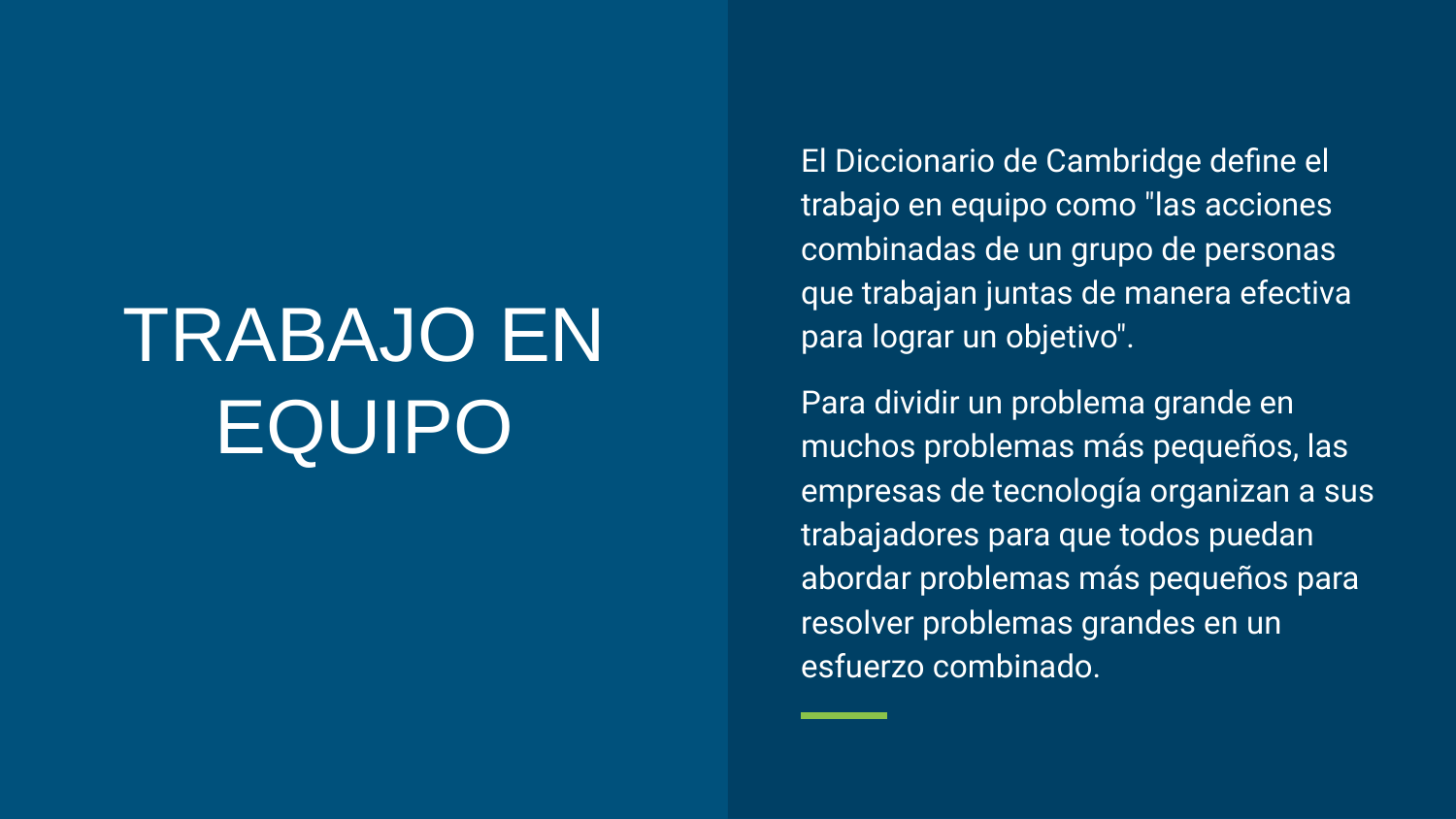

El Diccionario de Cambridge define el trabajo en equipo como "las acciones combinadas de un grupo de personas que trabajan juntas de manera efectiva para lograr un objetivo".
Para dividir un problema grande en muchos problemas más pequeños, las empresas de tecnología organizan a sus trabajadores para que todos puedan abordar problemas más pequeños para resolver problemas grandes en un esfuerzo combinado.
# TRABAJO EN EQUIPO